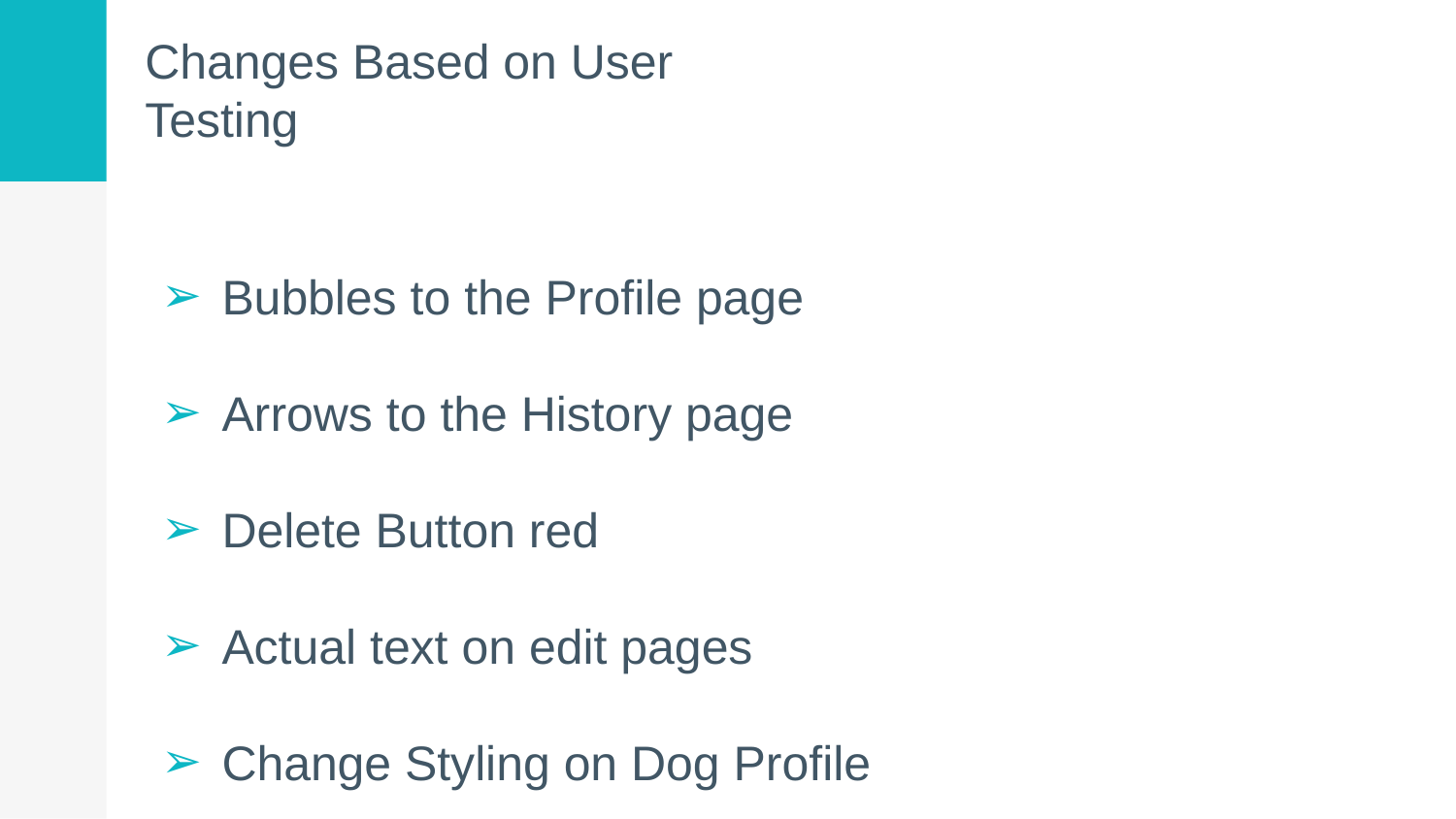

# Changes Based on User Testing
Bubbles to the Profile page
Arrows to the History page
Delete Button red
Actual text on edit pages
Change Styling on Dog Profile Tags